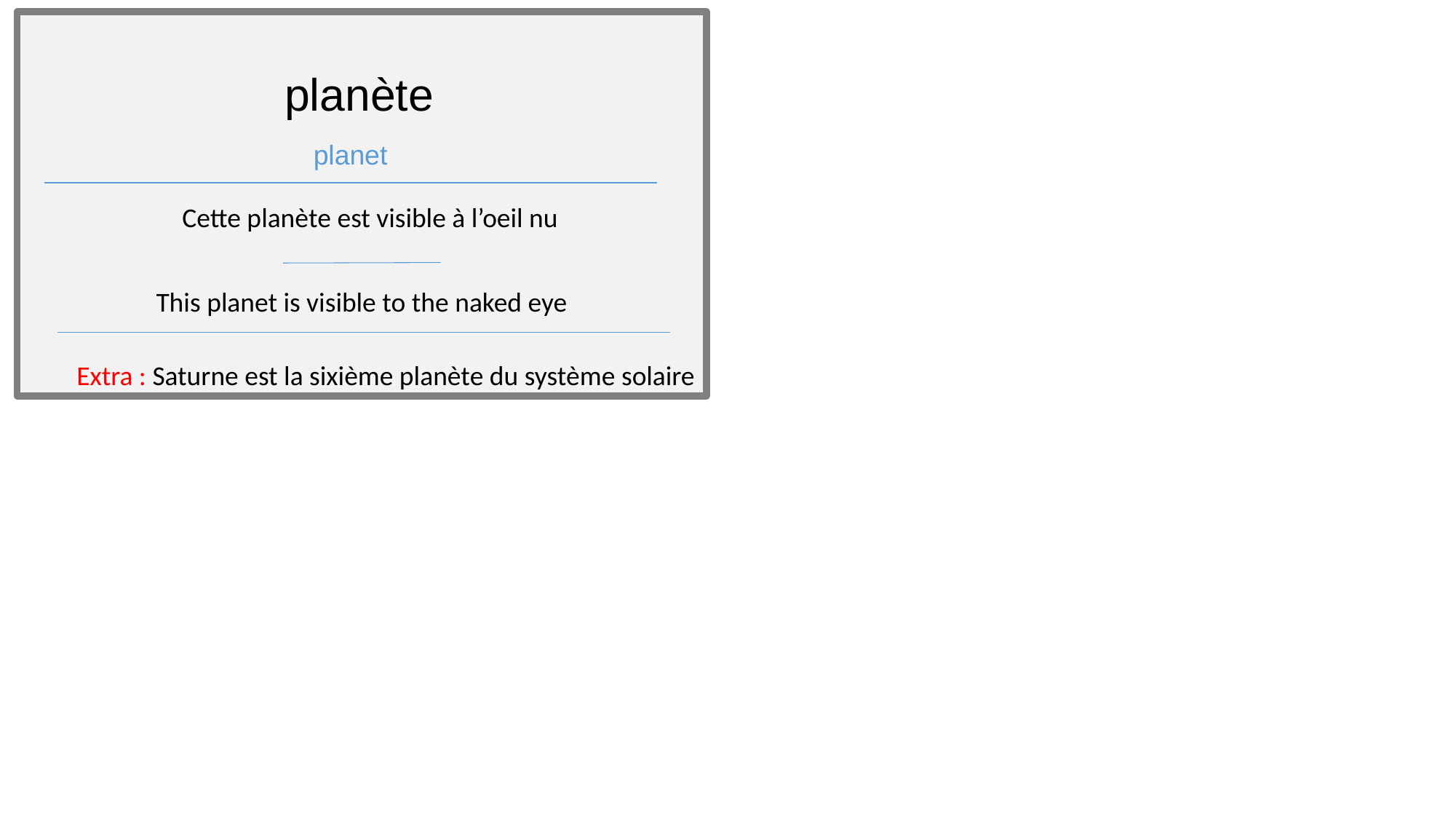

planète
planet
Cette planète est visible à l’oeil nu
This planet is visible to the naked eye
Extra : Saturne est la sixième planète du système solaire